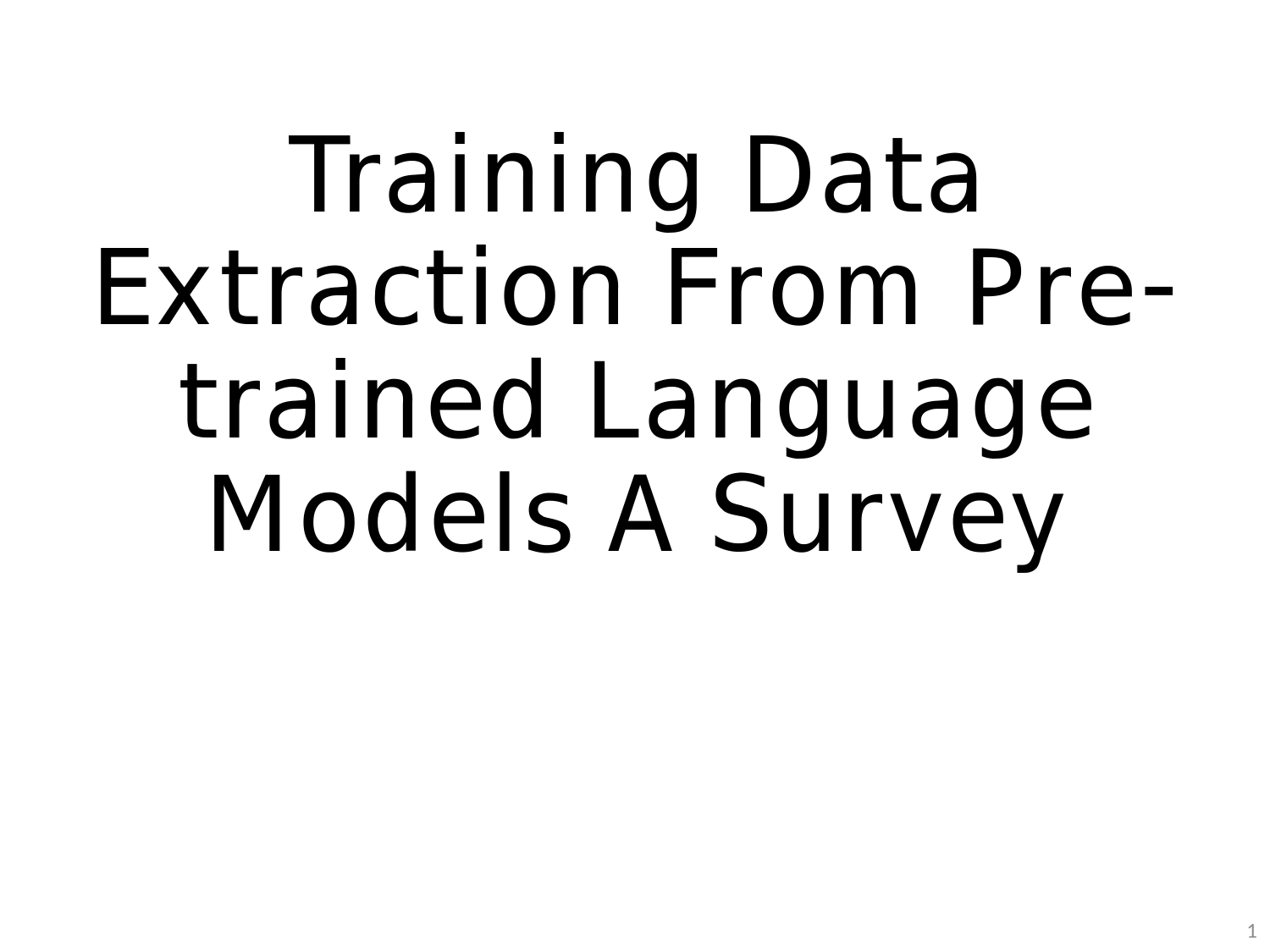

# Training Data Extraction From Pre-trained Language Models A Survey
1